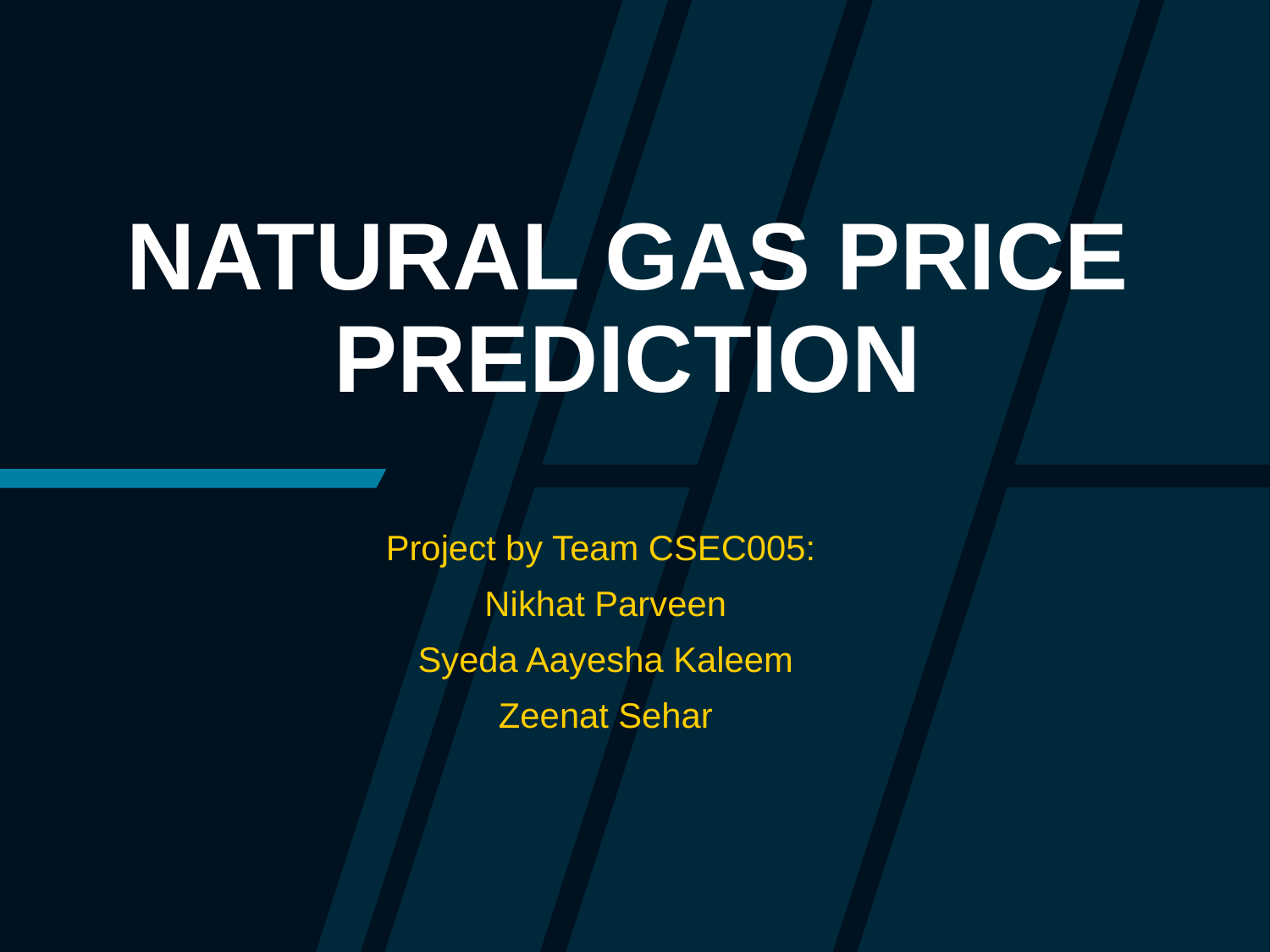

# NATURAL GAS PRICE PREDICTION
Project by Team CSEC005:
Nikhat Parveen
Syeda Aayesha Kaleem
Zeenat Sehar